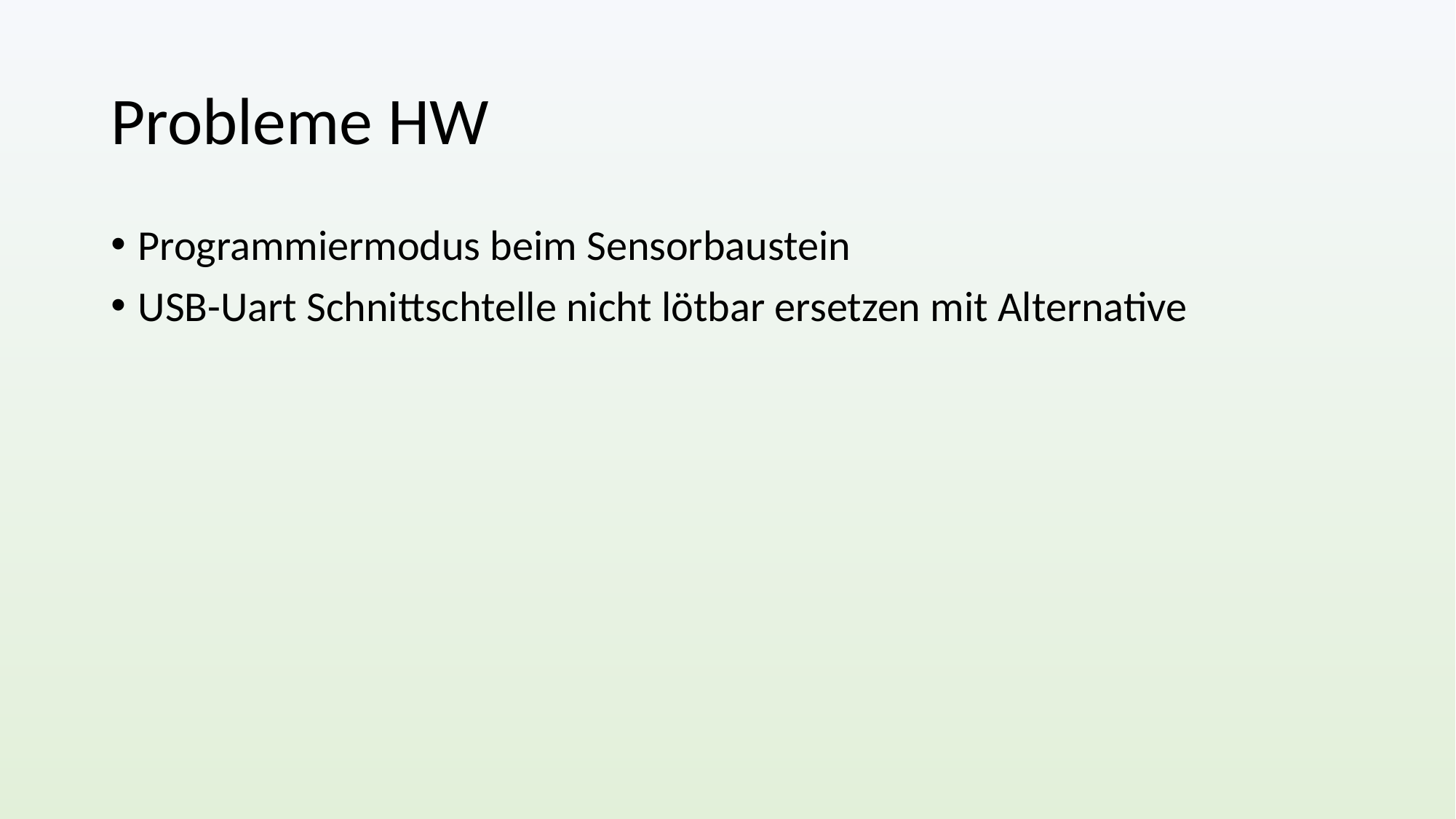

# Probleme HW
Programmiermodus beim Sensorbaustein
USB-Uart Schnittschtelle nicht lötbar ersetzen mit Alternative